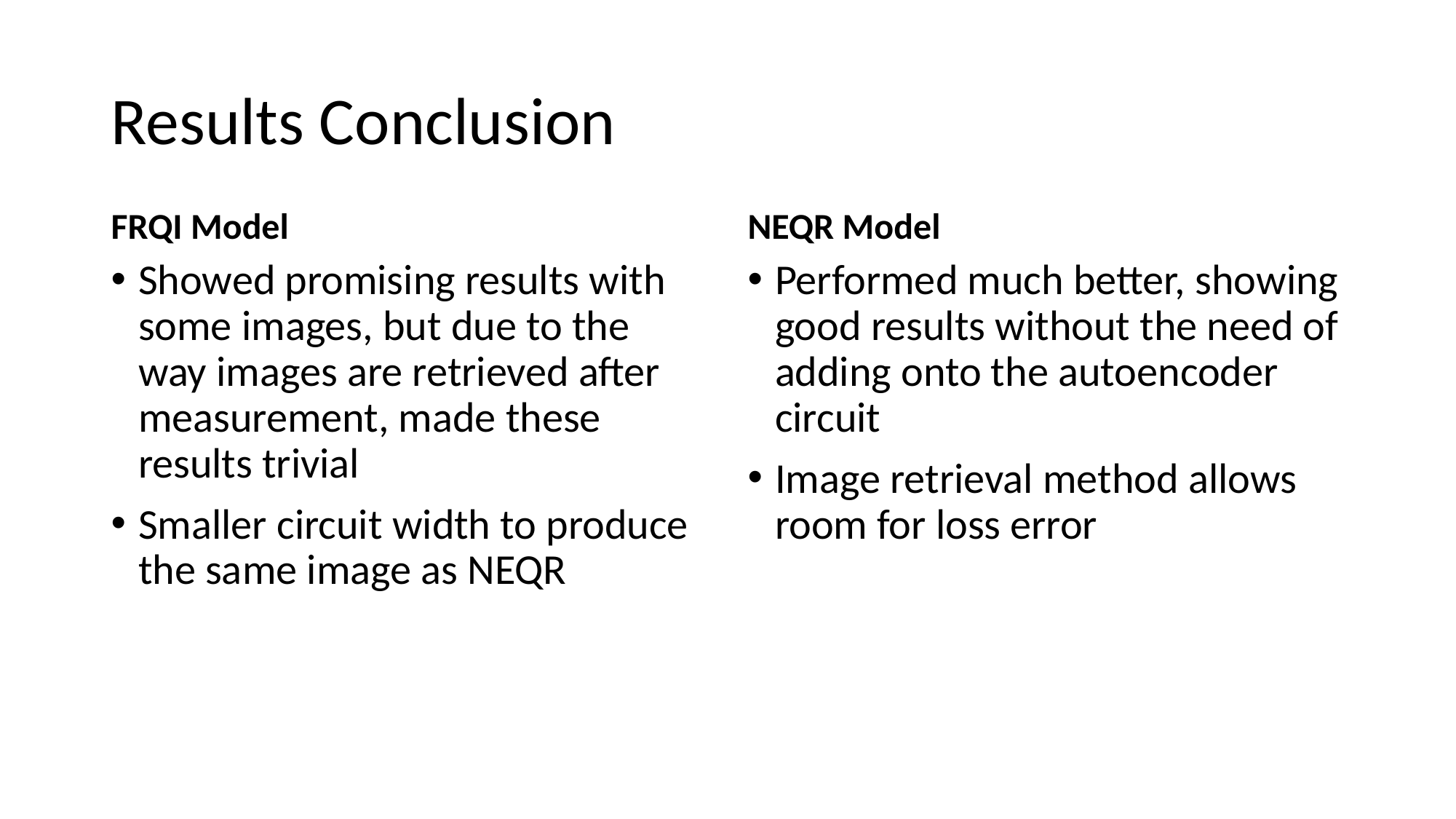

# Results Conclusion
FRQI Model
NEQR Model
Showed promising results with some images, but due to the way images are retrieved after measurement, made these results trivial
Smaller circuit width to produce the same image as NEQR
Performed much better, showing good results without the need of adding onto the autoencoder circuit
Image retrieval method allows room for loss error